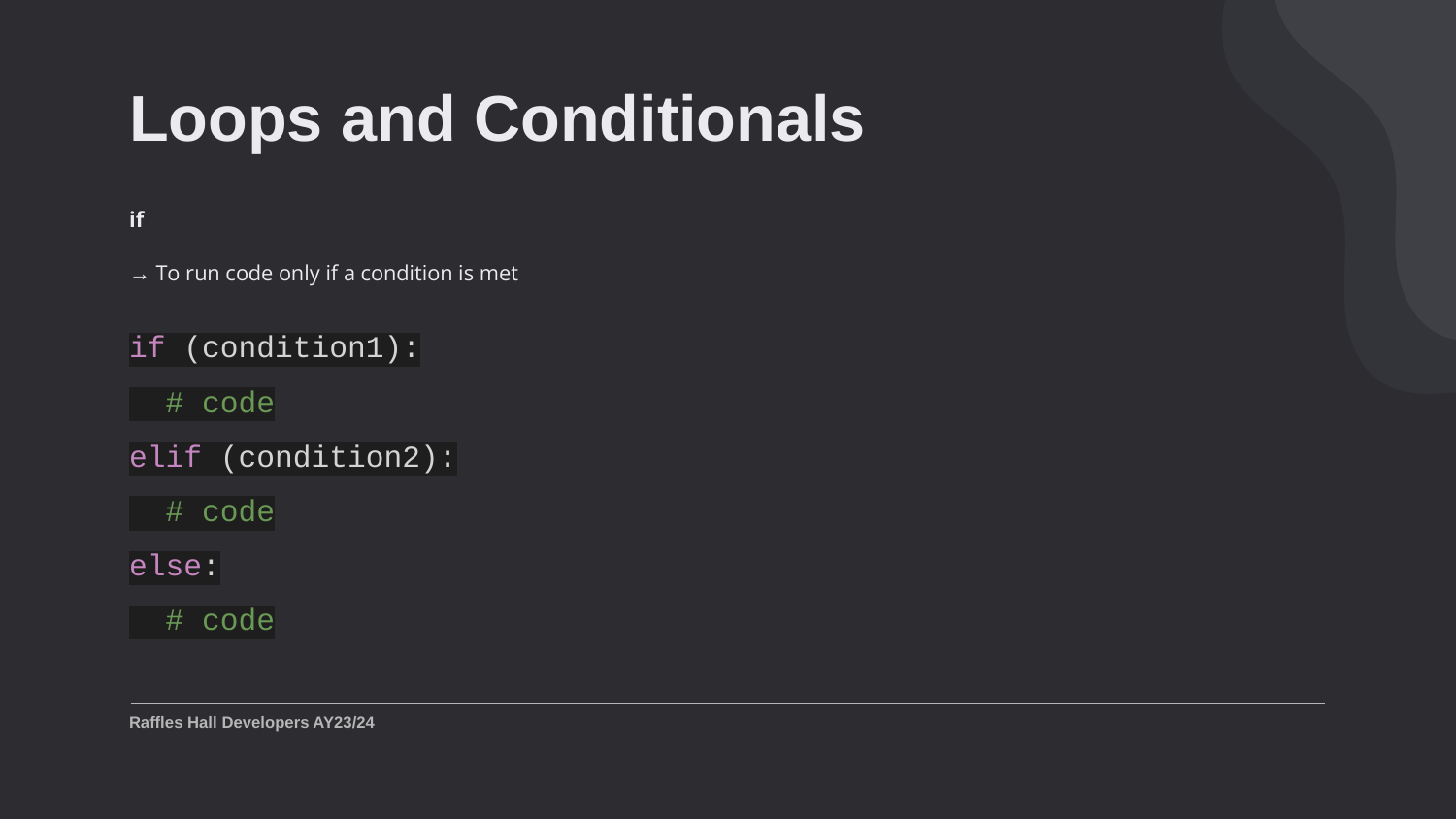

# Loops and Conditionals
if
→ To run code only if a condition is met
if (condition1):
  # code
elif (condition2):
  # code
else:
  # code

Raffles Hall Developers AY23/24